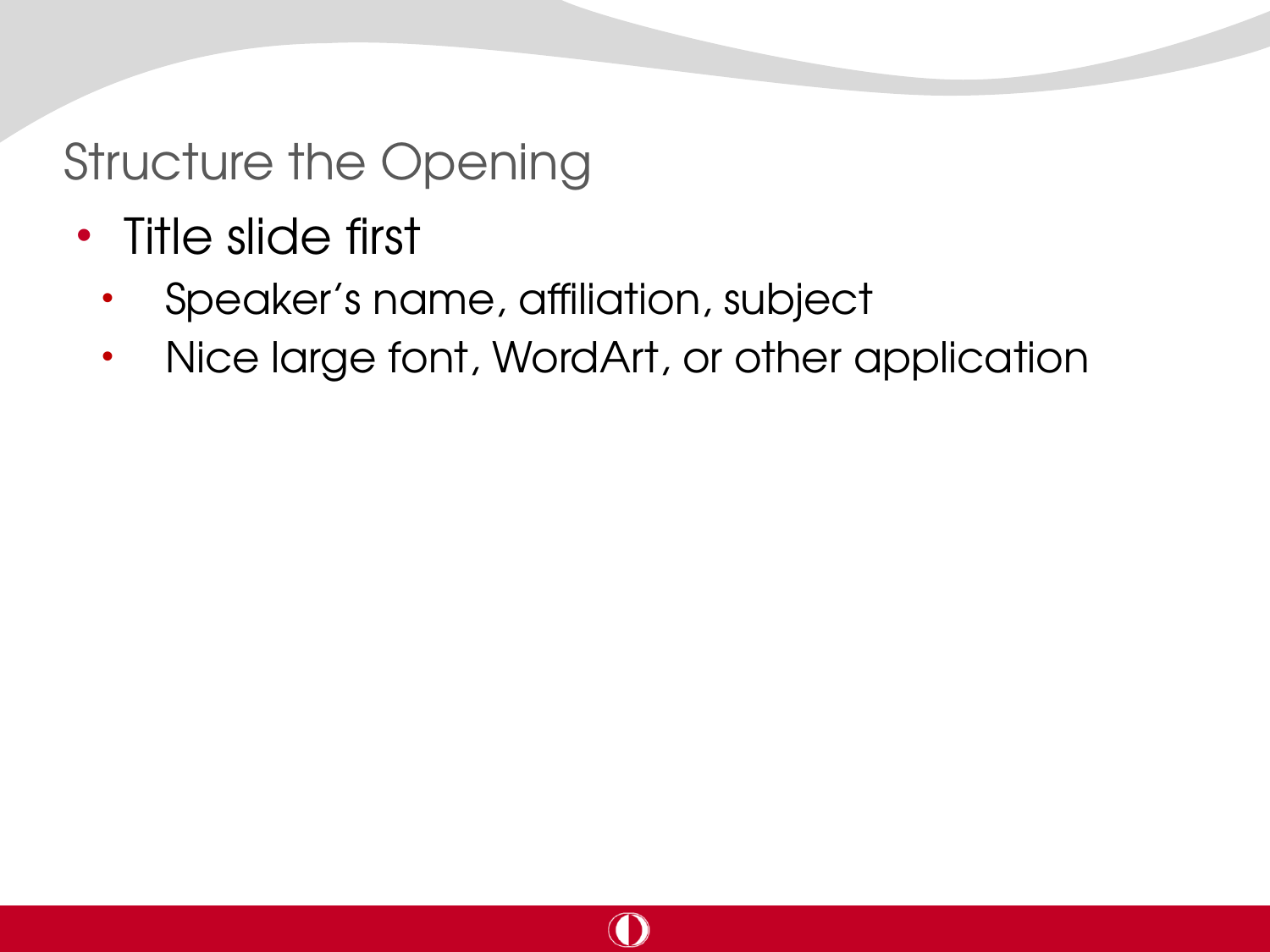

# Structure the Opening
Title slide first
Speaker’s name, affiliation, subject
Nice large font, WordArt, or other application